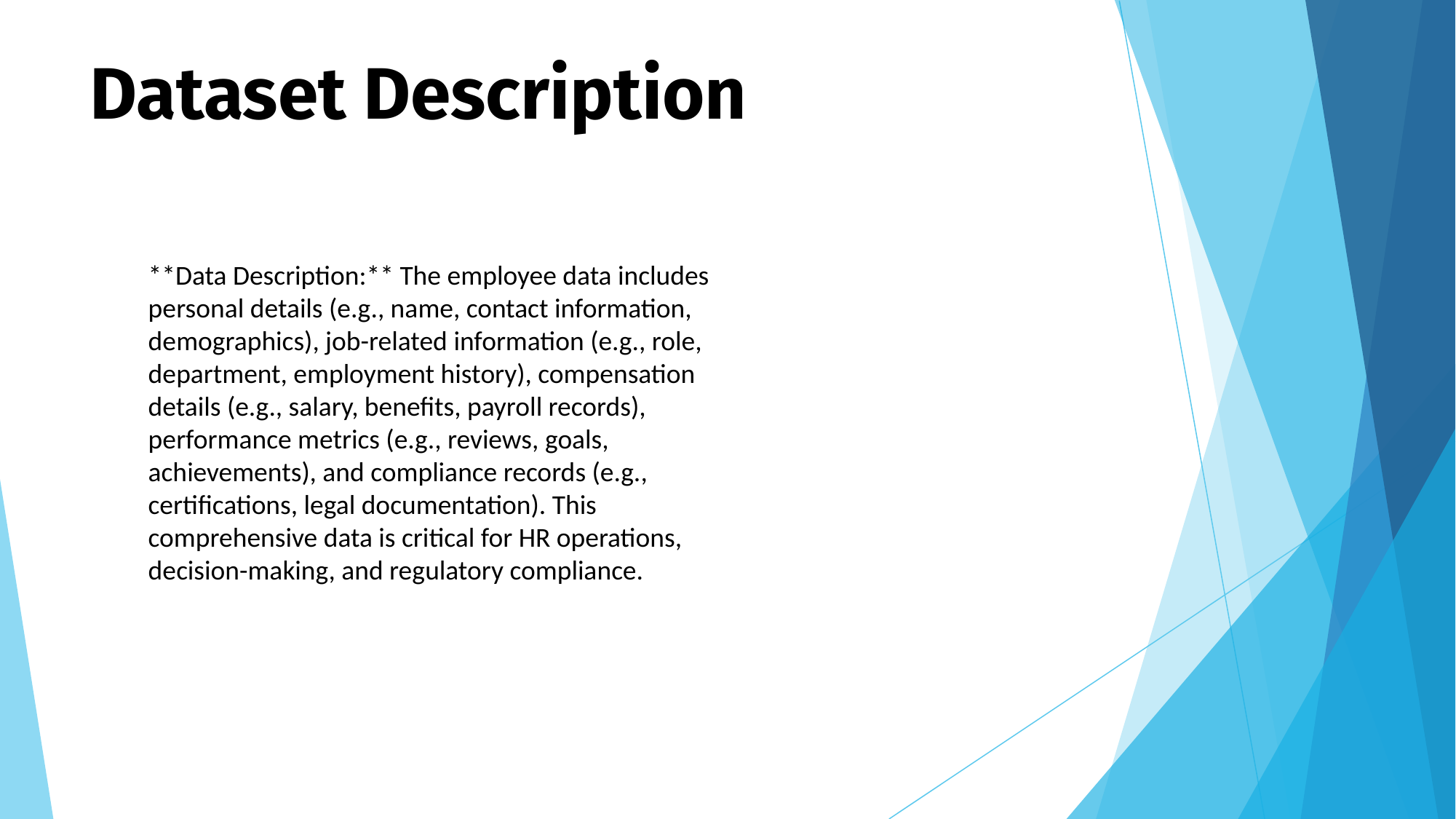

# Dataset Description
**Data Description:** The employee data includes personal details (e.g., name, contact information, demographics), job-related information (e.g., role, department, employment history), compensation details (e.g., salary, benefits, payroll records), performance metrics (e.g., reviews, goals, achievements), and compliance records (e.g., certifications, legal documentation). This comprehensive data is critical for HR operations, decision-making, and regulatory compliance.